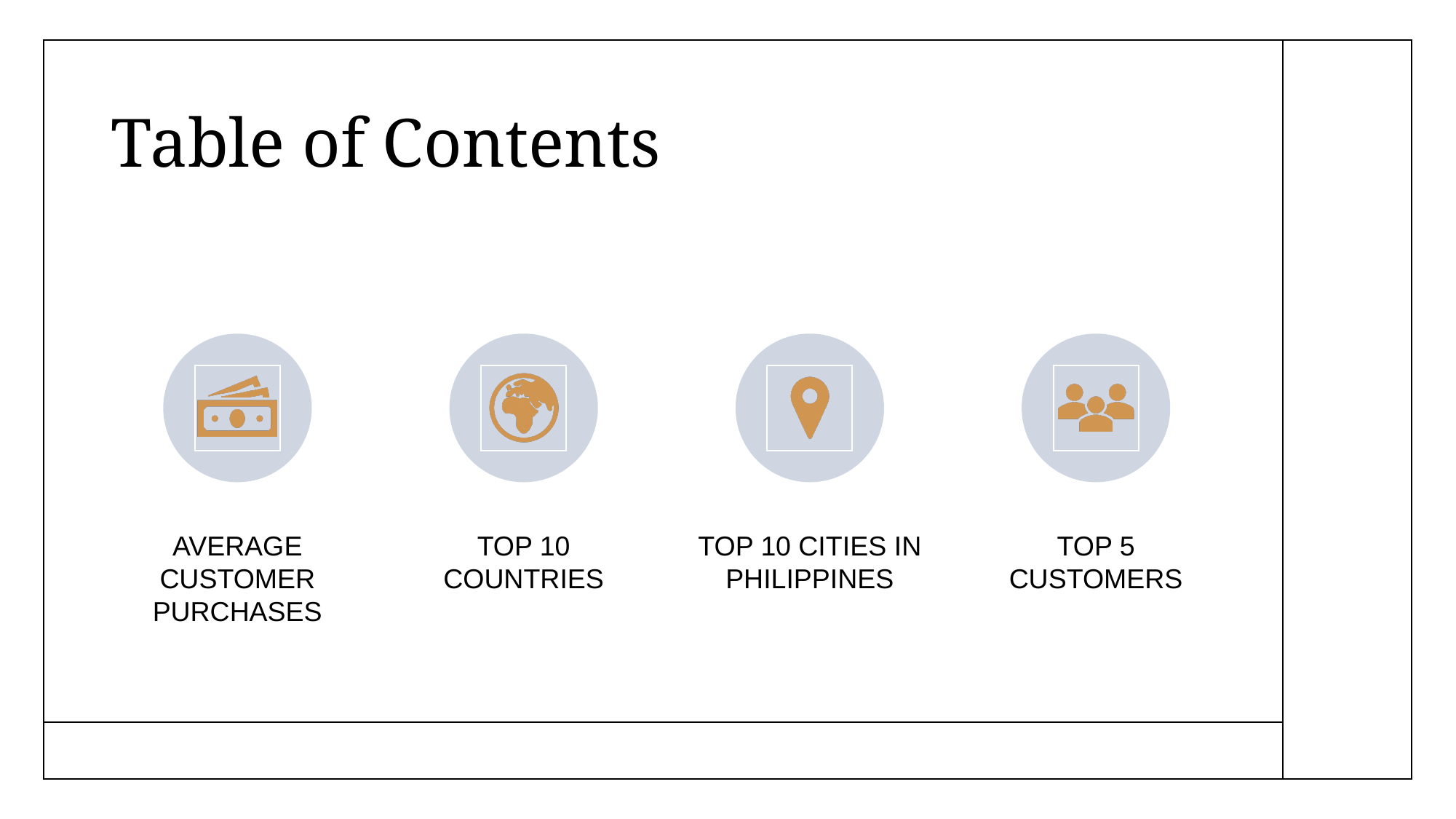

# Table of Contents
Average Customer Purchases
Top 10 Countries
Top 10 Cities in Philippines
Top 5 Customers